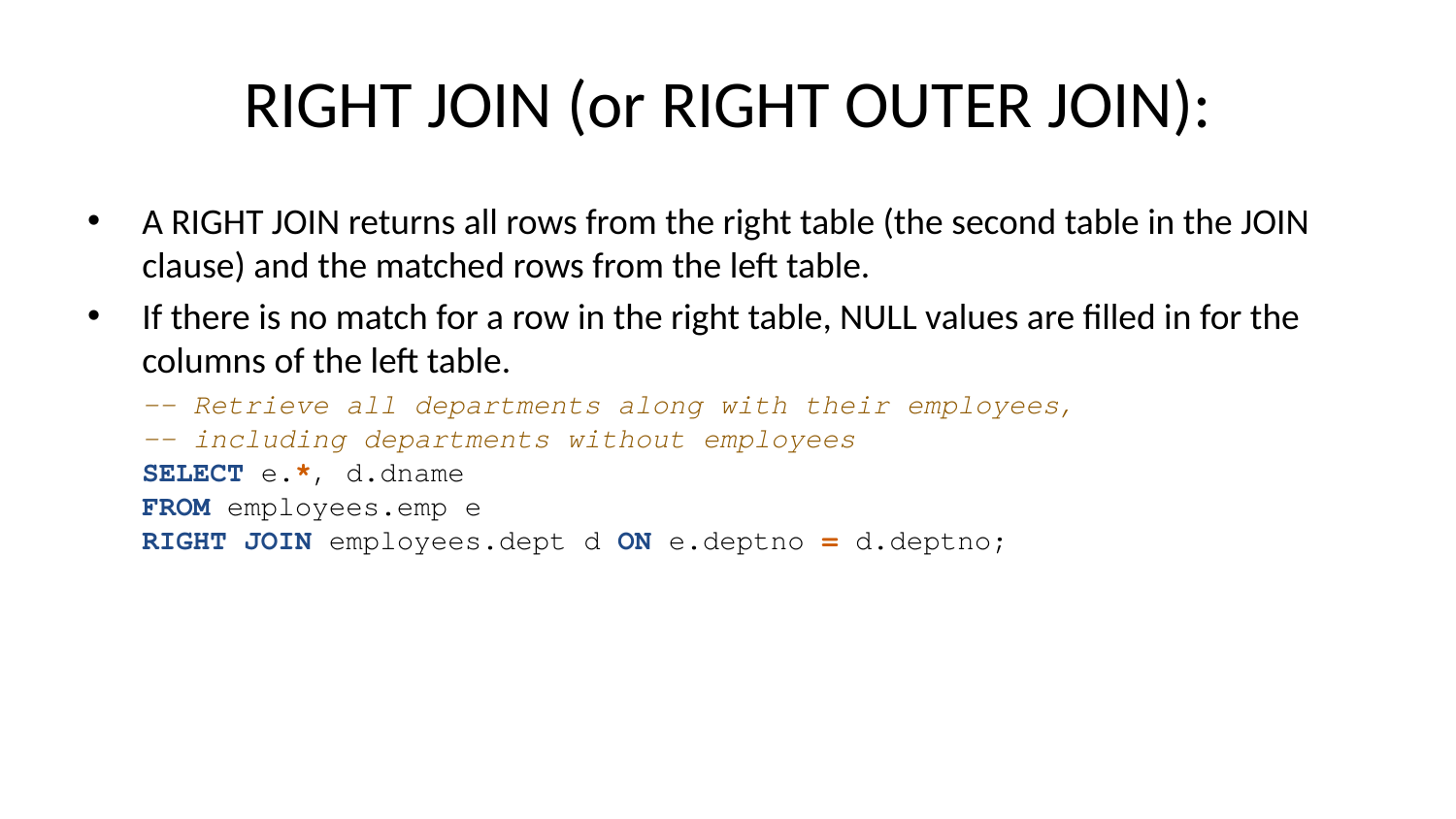

# RIGHT JOIN (or RIGHT OUTER JOIN):
A RIGHT JOIN returns all rows from the right table (the second table in the JOIN clause) and the matched rows from the left table.
If there is no match for a row in the right table, NULL values are filled in for the columns of the left table.
-- Retrieve all departments along with their employees,
-- including departments without employees
SELECT e.*, d.dname
FROM employees.emp e
RIGHT JOIN employees.dept d ON e.deptno = d.deptno;